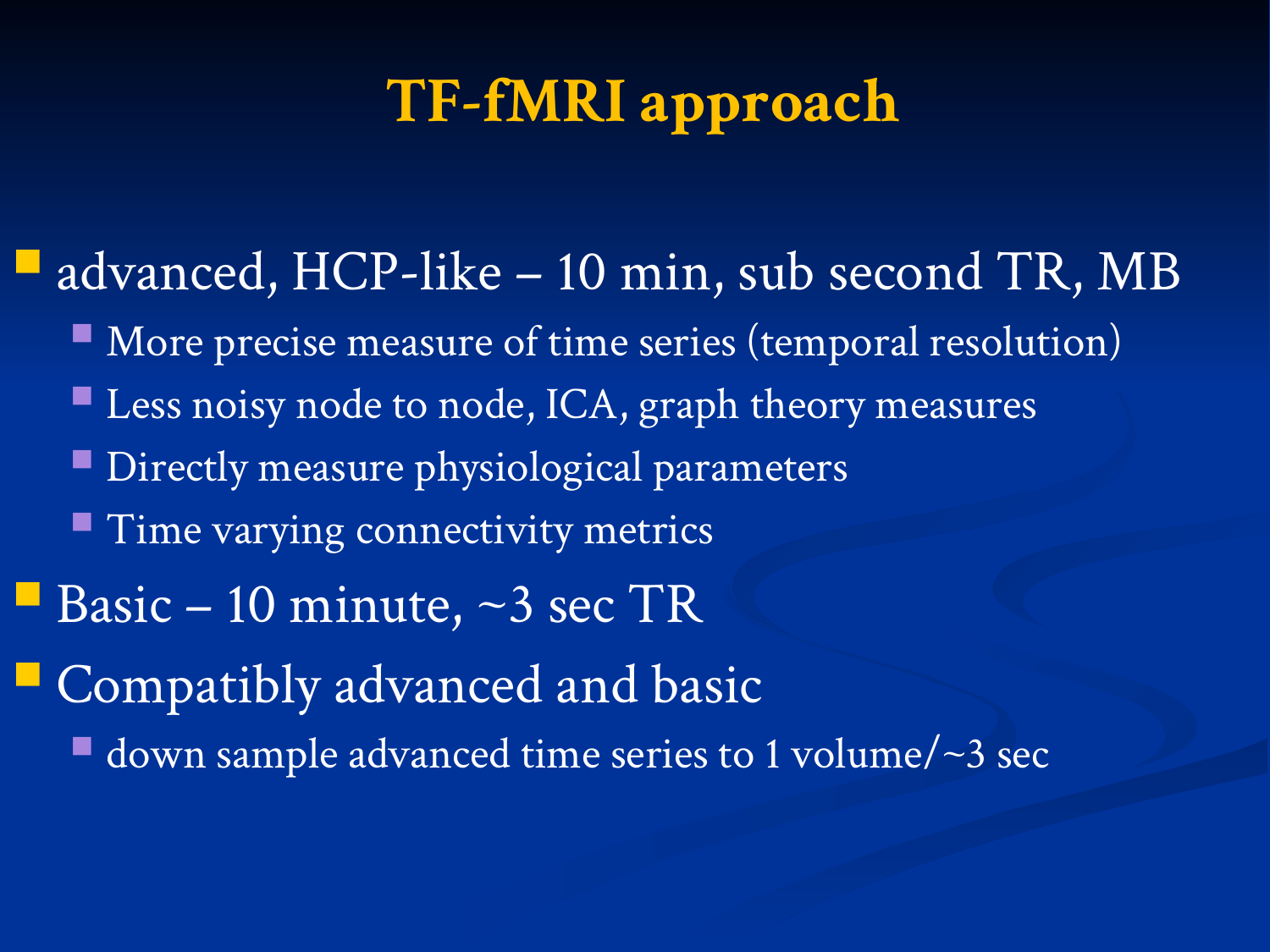

# TF-fMRI approach
advanced, HCP-like – 10 min, sub second TR, MB
More precise measure of time series (temporal resolution)
Less noisy node to node, ICA, graph theory measures
Directly measure physiological parameters
Time varying connectivity metrics
Basic – 10 minute, ~3 sec TR
Compatibly advanced and basic
down sample advanced time series to 1 volume/~3 sec